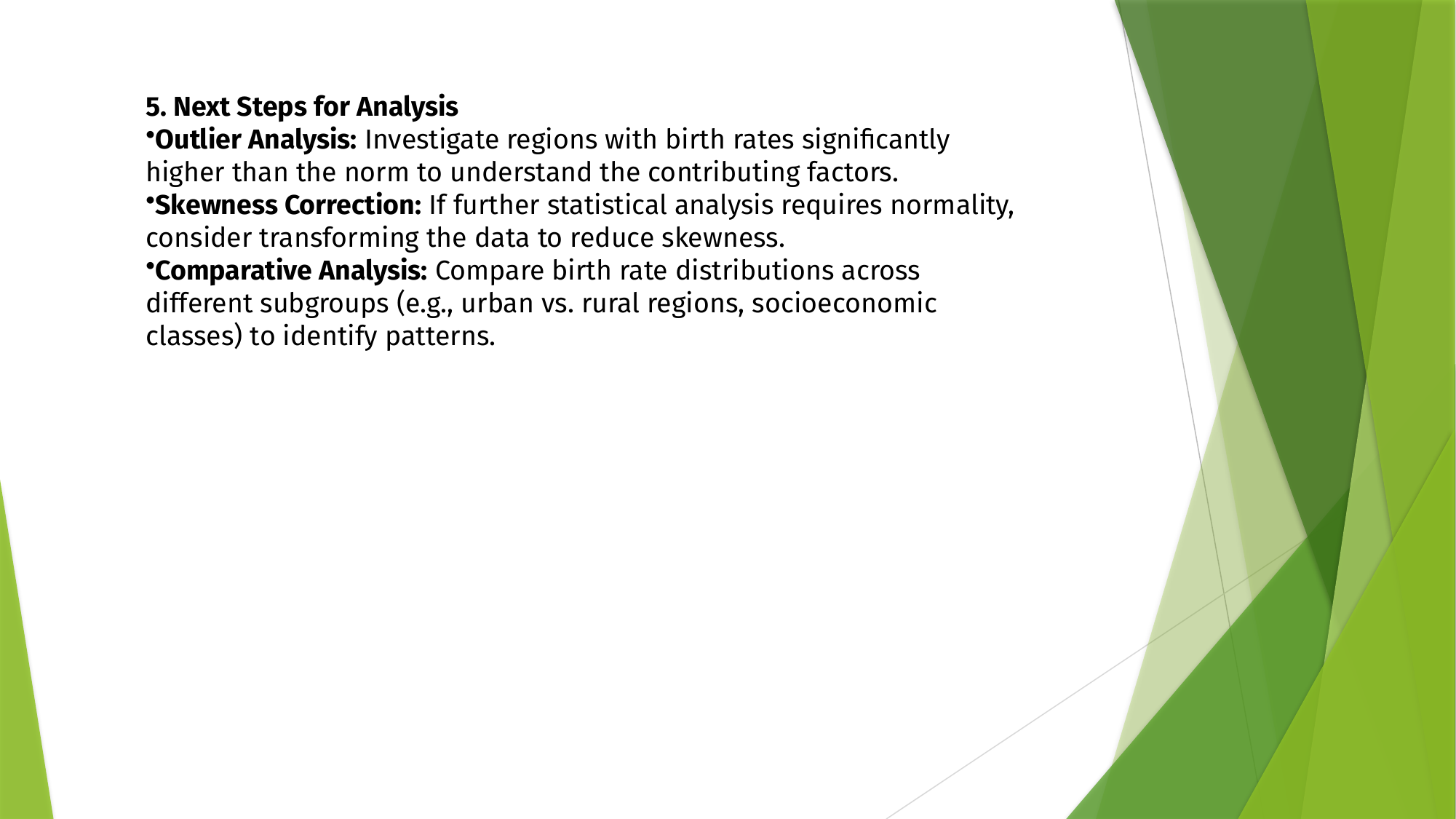

5. Next Steps for Analysis
Outlier Analysis: Investigate regions with birth rates significantly higher than the norm to understand the contributing factors.
Skewness Correction: If further statistical analysis requires normality, consider transforming the data to reduce skewness.
Comparative Analysis: Compare birth rate distributions across different subgroups (e.g., urban vs. rural regions, socioeconomic classes) to identify patterns.